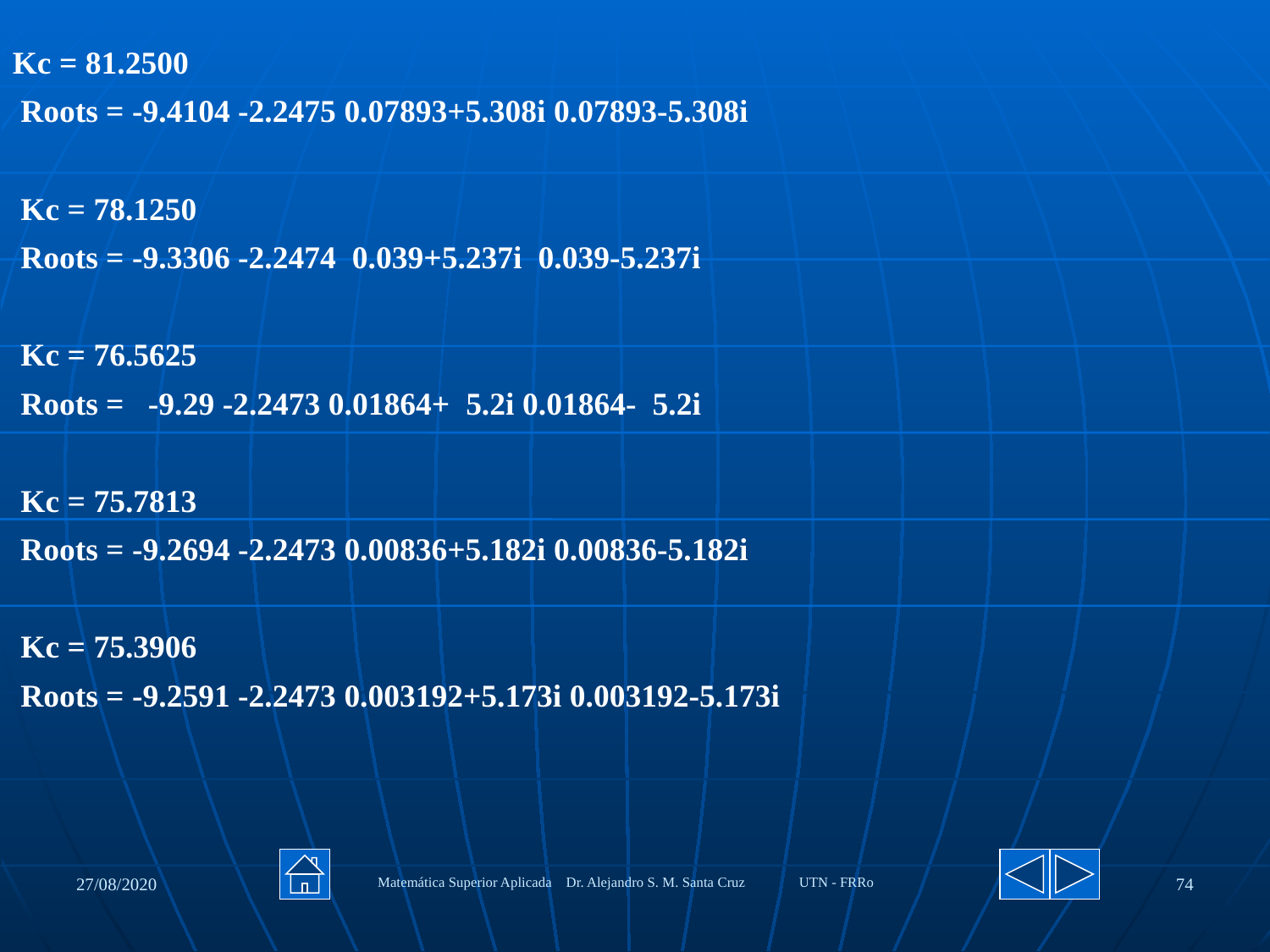

Kc = 81.2500
 Roots = -9.4104 -2.2475 0.07893+5.308i 0.07893-5.308i

 Kc = 78.1250
 Roots = -9.3306 -2.2474  0.039+5.237i  0.039-5.237i

 Kc = 76.5625
 Roots =   -9.29 -2.2473 0.01864+  5.2i 0.01864-  5.2i

 Kc = 75.7813
 Roots = -9.2694 -2.2473 0.00836+5.182i 0.00836-5.182i

 Kc = 75.3906
 Roots = -9.2591 -2.2473 0.003192+5.173i 0.003192-5.173i

27/08/2020
Matemática Superior Aplicada    Dr. Alejandro S. M. Santa Cruz               UTN - FRRo
74